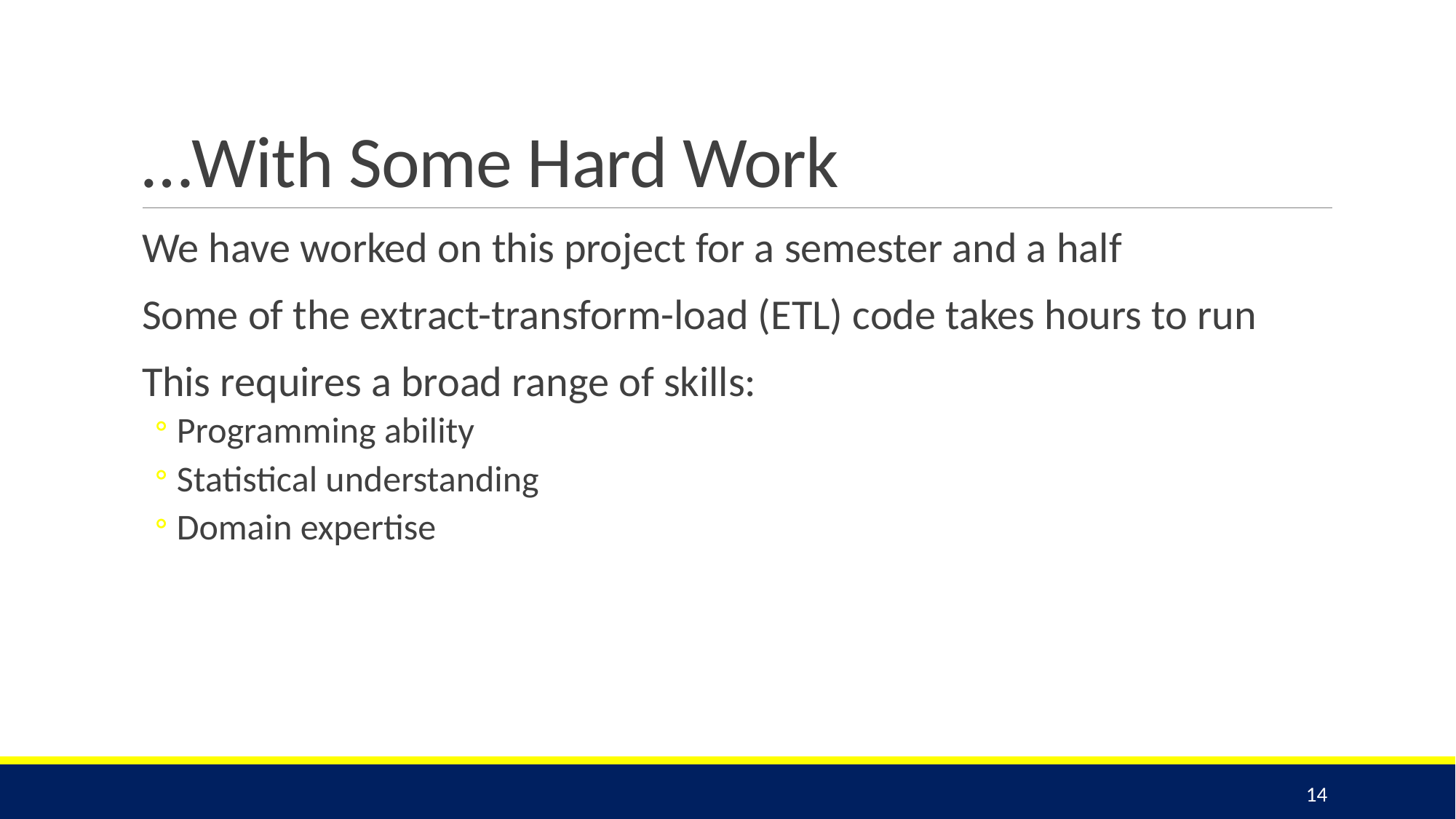

# …With Some Hard Work
We have worked on this project for a semester and a half
Some of the extract-transform-load (ETL) code takes hours to run
This requires a broad range of skills:
Programming ability
Statistical understanding
Domain expertise

14